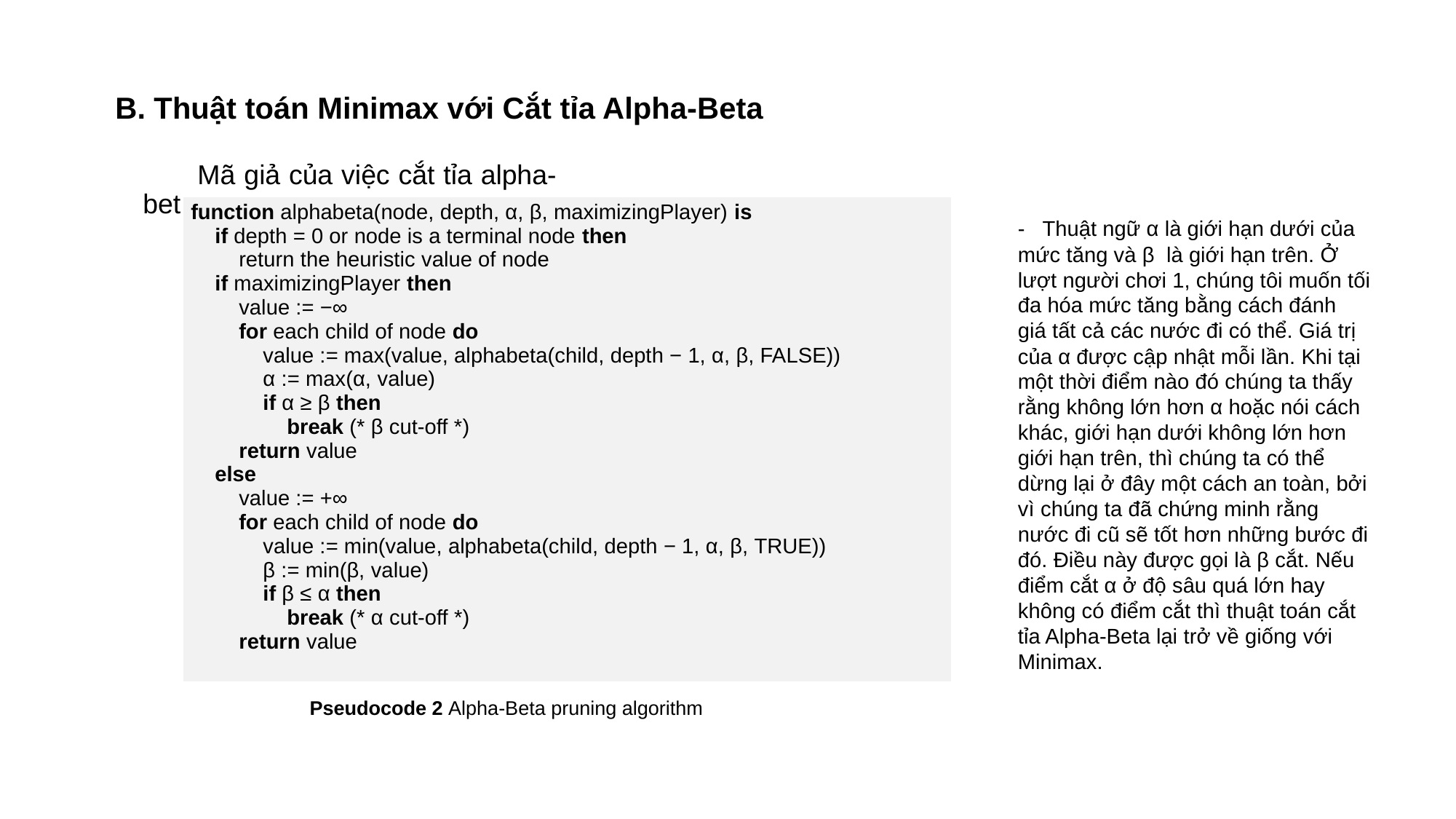

B. Thuật toán Minimax với Cắt tỉa Alpha-Beta
Mã giả của việc cắt tỉa alpha-beta.
| function alphabeta(node, depth, α, β, maximizingPlayer) is if depth = 0 or node is a terminal node then return the heuristic value of node if maximizingPlayer then value := −∞ for each child of node do value := max(value, alphabeta(child, depth − 1, α, β, FALSE)) α := max(α, value) if α ≥ β then break (\* β cut-off \*) return value else value := +∞ for each child of node do value := min(value, alphabeta(child, depth − 1, α, β, TRUE)) β := min(β, value) if β ≤ α then break (\* α cut-off \*) return value |
| --- |
-   Thuật ngữ α là giới hạn dưới của mức tăng và β  là giới hạn trên. Ở lượt người chơi 1, chúng tôi muốn tối đa hóa mức tăng bằng cách đánh giá tất cả các nước đi có thể. Giá trị của α được cập nhật mỗi lần. Khi tại một thời điểm nào đó chúng ta thấy rằng không lớn hơn α hoặc nói cách khác, giới hạn dưới không lớn hơn giới hạn trên, thì chúng ta có thể dừng lại ở đây một cách an toàn, bởi vì chúng ta đã chứng minh rằng nước đi cũ sẽ tốt hơn những bước đi đó. Điều này được gọi là β cắt. Nếu điểm cắt α ở độ sâu quá lớn hay không có điểm cắt thì thuật toán cắt tỉa Alpha-Beta lại trở về giống với Minimax.
Pseudocode 2 Alpha-Beta pruning algorithm